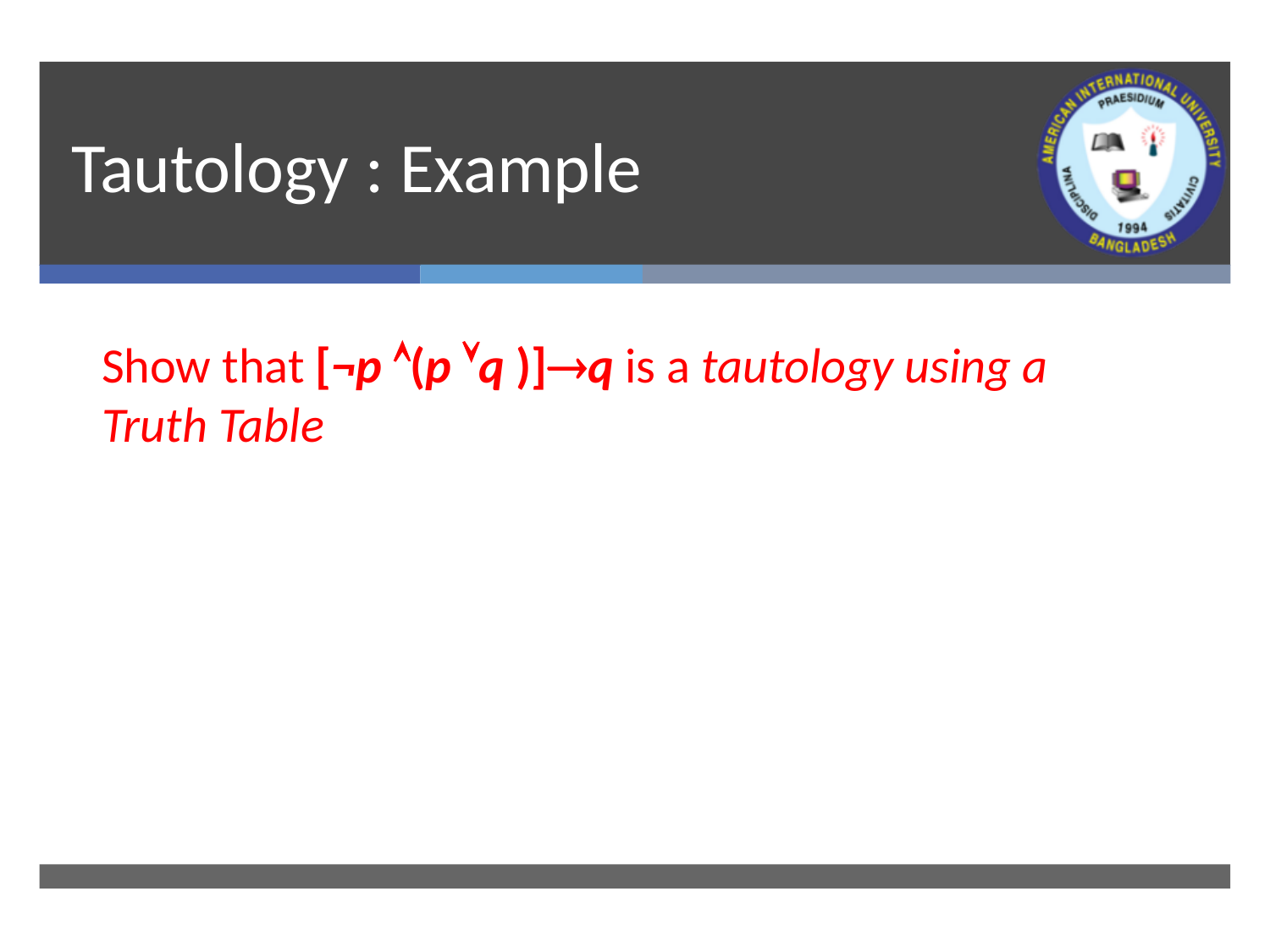

# Tautology : Example
Show that [¬p ∧(p ∨q )]→q is a tautology using a
Truth Table